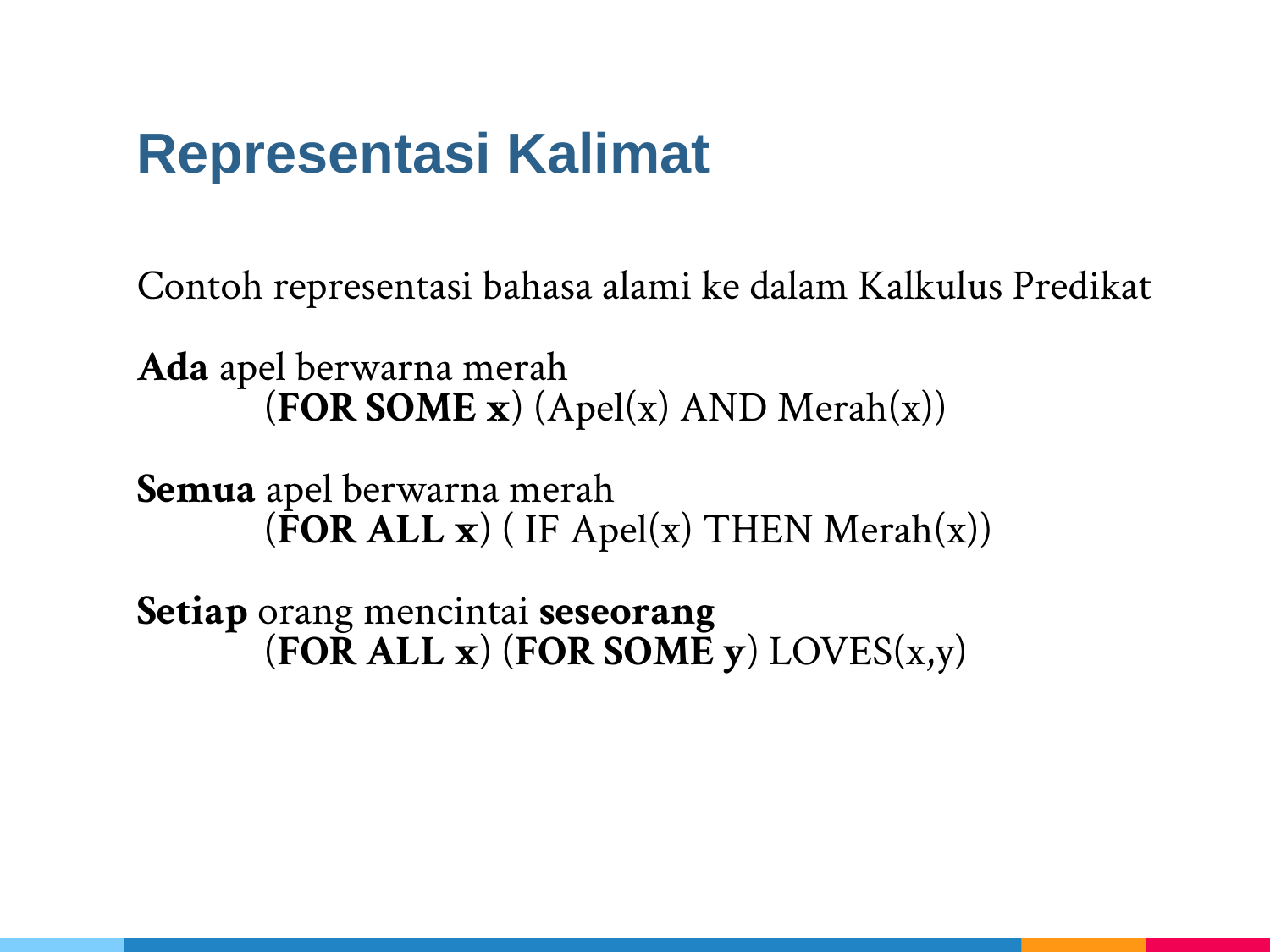

# Representasi Kalimat
Contoh representasi bahasa alami ke dalam Kalkulus Predikat

Ada apel berwarna merah
	(FOR SOME x) (Apel(x) AND Merah(x))

Semua apel berwarna merah
	(FOR ALL x) ( IF Apel(x) THEN Merah(x))

Setiap orang mencintai seseorang
	(FOR ALL x) (FOR SOME y) LOVES(x,y)